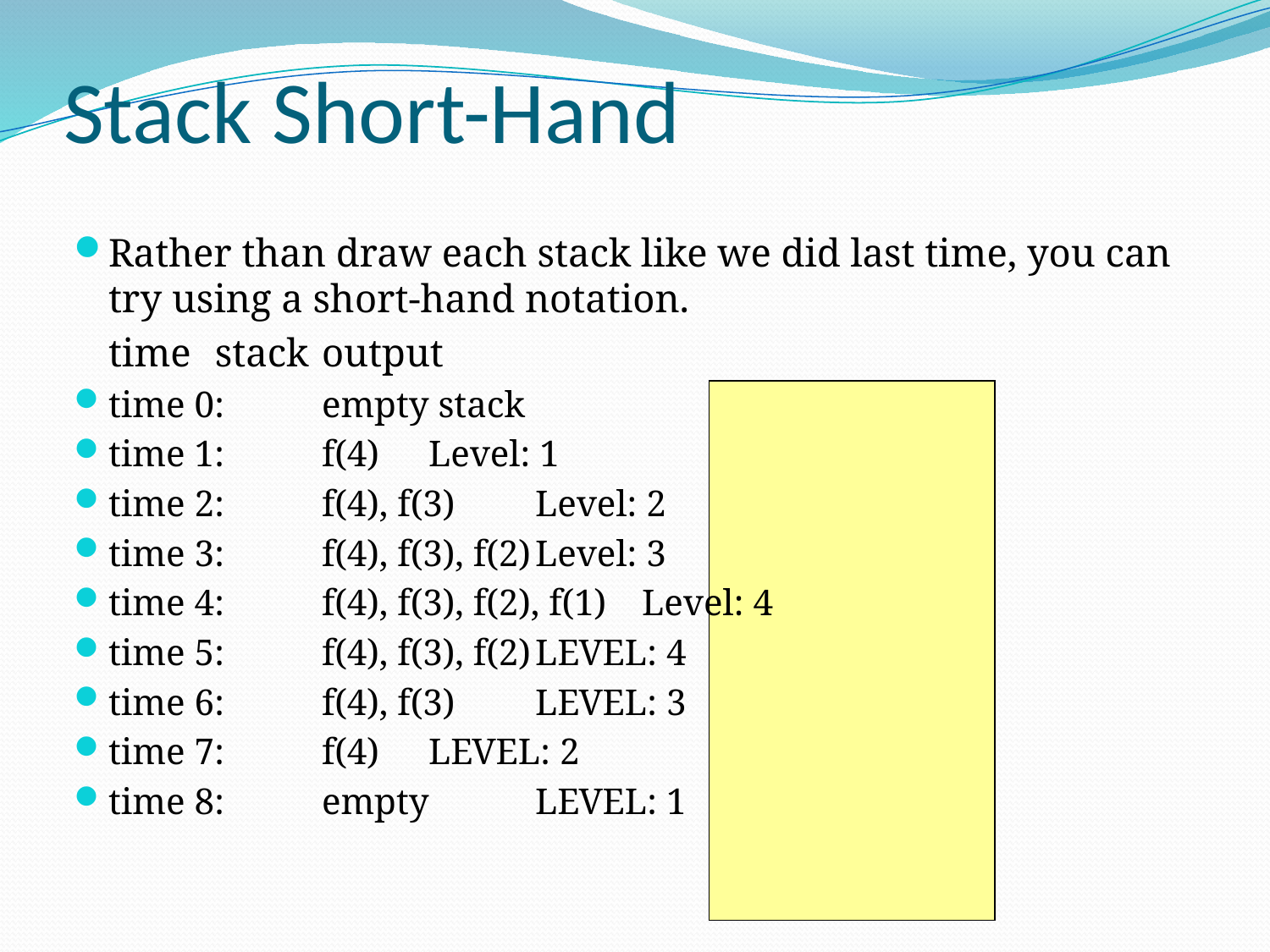

# Stack Short-Hand
Rather than draw each stack like we did last time, you can try using a short-hand notation.
	time	stack	output
time 0:	empty stack
time 1:	f(4)			Level: 1
time 2:	f(4), f(3)		Level: 2
time 3:	f(4), f(3), f(2)		Level: 3
time 4:	f(4), f(3), f(2), f(1)	Level: 4
time 5:	f(4), f(3), f(2)		LEVEL: 4
time 6:	f(4), f(3)		LEVEL: 3
time 7:	f(4)			LEVEL: 2
time 8:	empty			LEVEL: 1